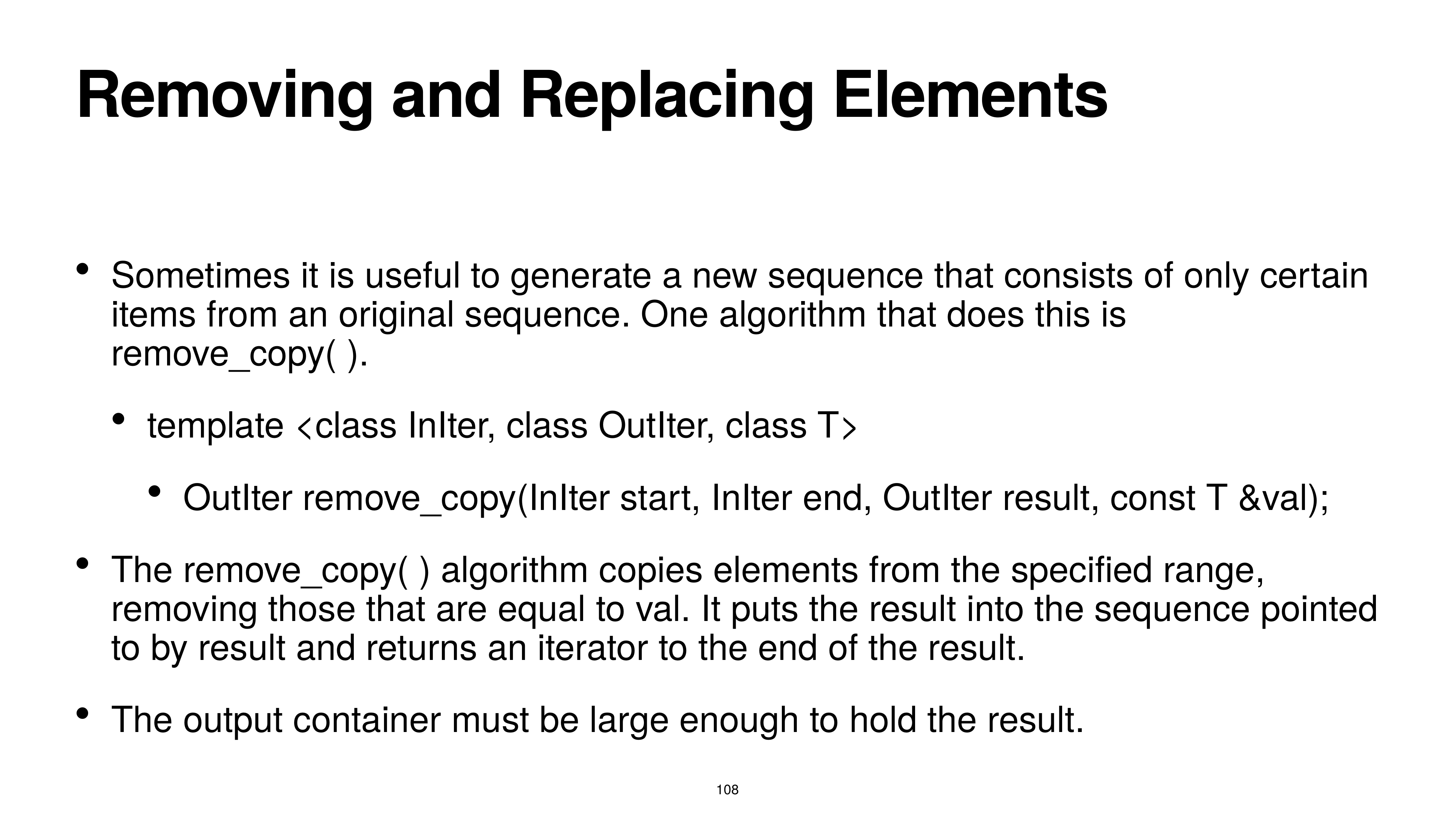

# Removing and Replacing Elements

Sometimes it is useful to generate a new sequence that consists of only certain items from an original sequence. One algorithm that does this is remove_copy( ).
template <class InIter, class OutIter, class T>
OutIter remove_copy(InIter start, InIter end, OutIter result, const T &val);
The remove_copy( ) algorithm copies elements from the specified range, removing those that are equal to val. It puts the result into the sequence pointed to by result and returns an iterator to the end of the result.
The output container must be large enough to hold the result.
108